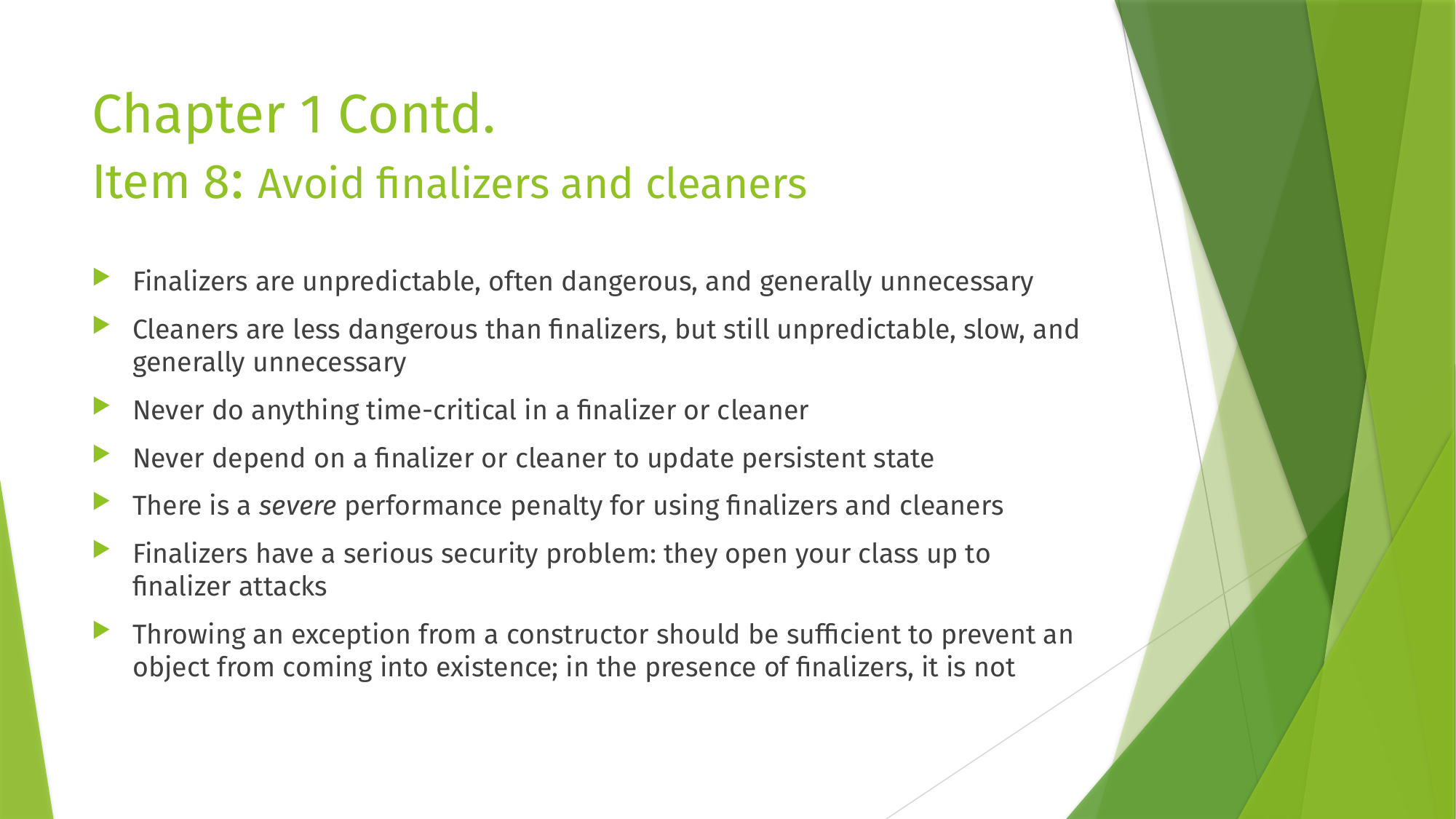

# Chapter 1 Contd. Item 8: Avoid finalizers and cleaners
Finalizers are unpredictable, often dangerous, and generally unnecessary
Cleaners are less dangerous than finalizers, but still unpredictable, slow, and generally unnecessary
Never do anything time-critical in a finalizer or cleaner
Never depend on a finalizer or cleaner to update persistent state
There is a severe performance penalty for using finalizers and cleaners
Finalizers have a serious security problem: they open your class up to finalizer attacks
Throwing an exception from a constructor should be sufficient to prevent an object from coming into existence; in the presence of finalizers, it is not